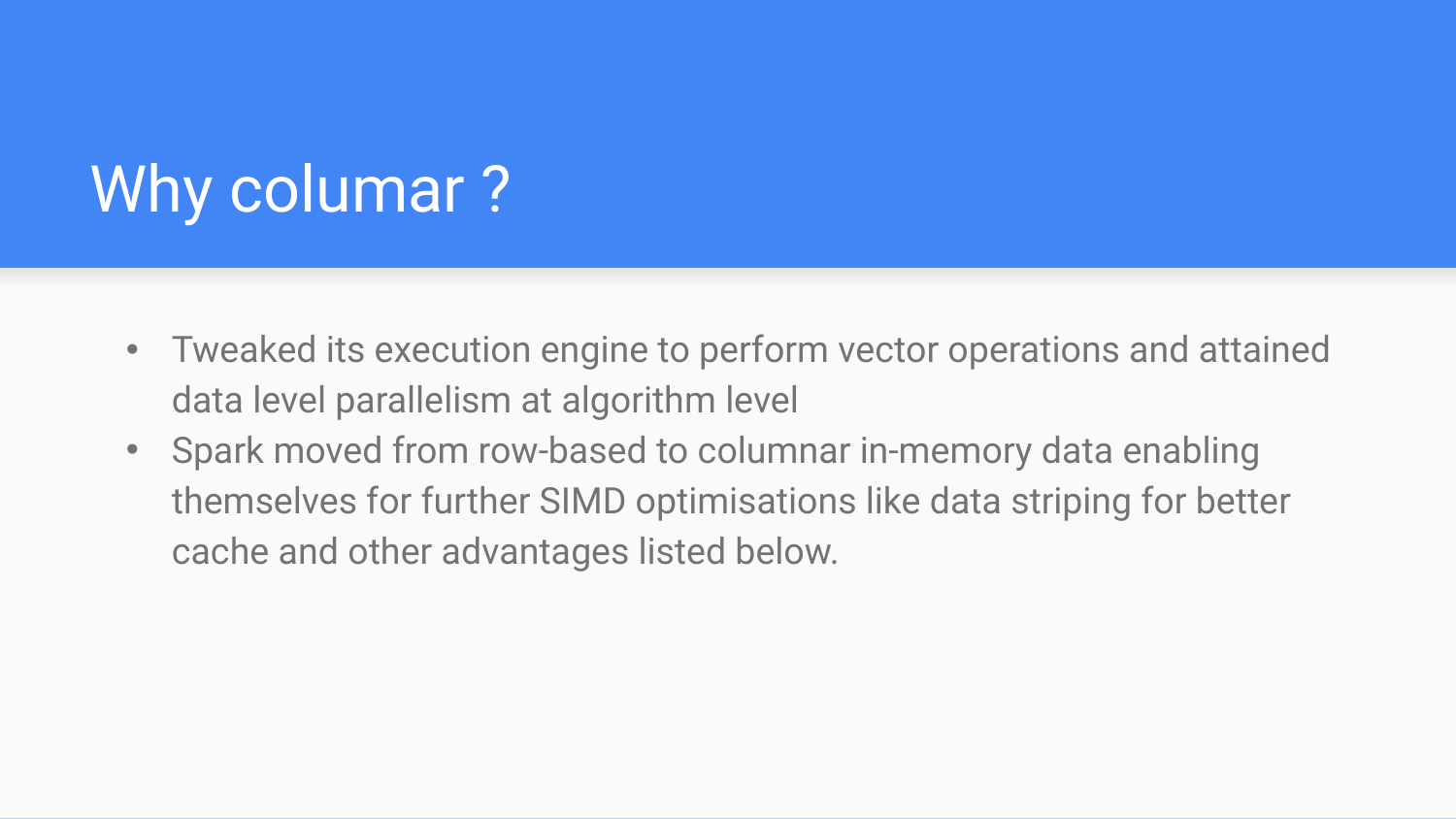

# Why columar ?
Tweaked its execution engine to perform vector operations and attained data level parallelism at algorithm level
Spark moved from row-based to columnar in-memory data enabling themselves for further SIMD optimisations like data striping for better cache and other advantages listed below.